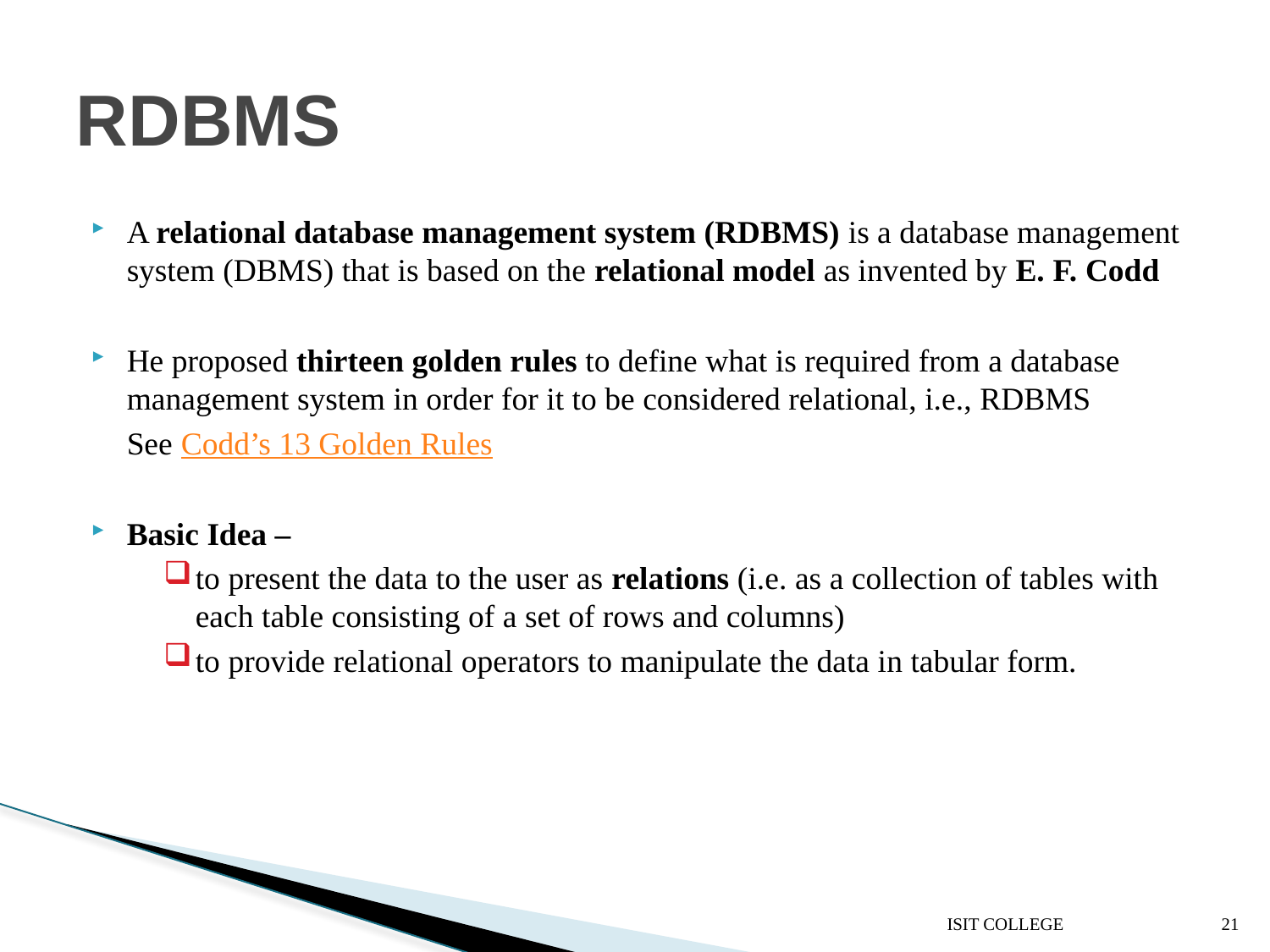

# RDBMS
A relational database management system (RDBMS) is a database management system (DBMS) that is based on the relational model as invented by E. F. Codd

He proposed thirteen golden rules to define what is required from a database management system in order for it to be considered relational, i.e., RDBMS
	See Codd’s 13 Golden Rules

Basic Idea –
to present the data to the user as relations (i.e. as a collection of tables with each table consisting of a set of rows and columns)
to provide relational operators to manipulate the data in tabular form.

ISIT COLLEGE
21